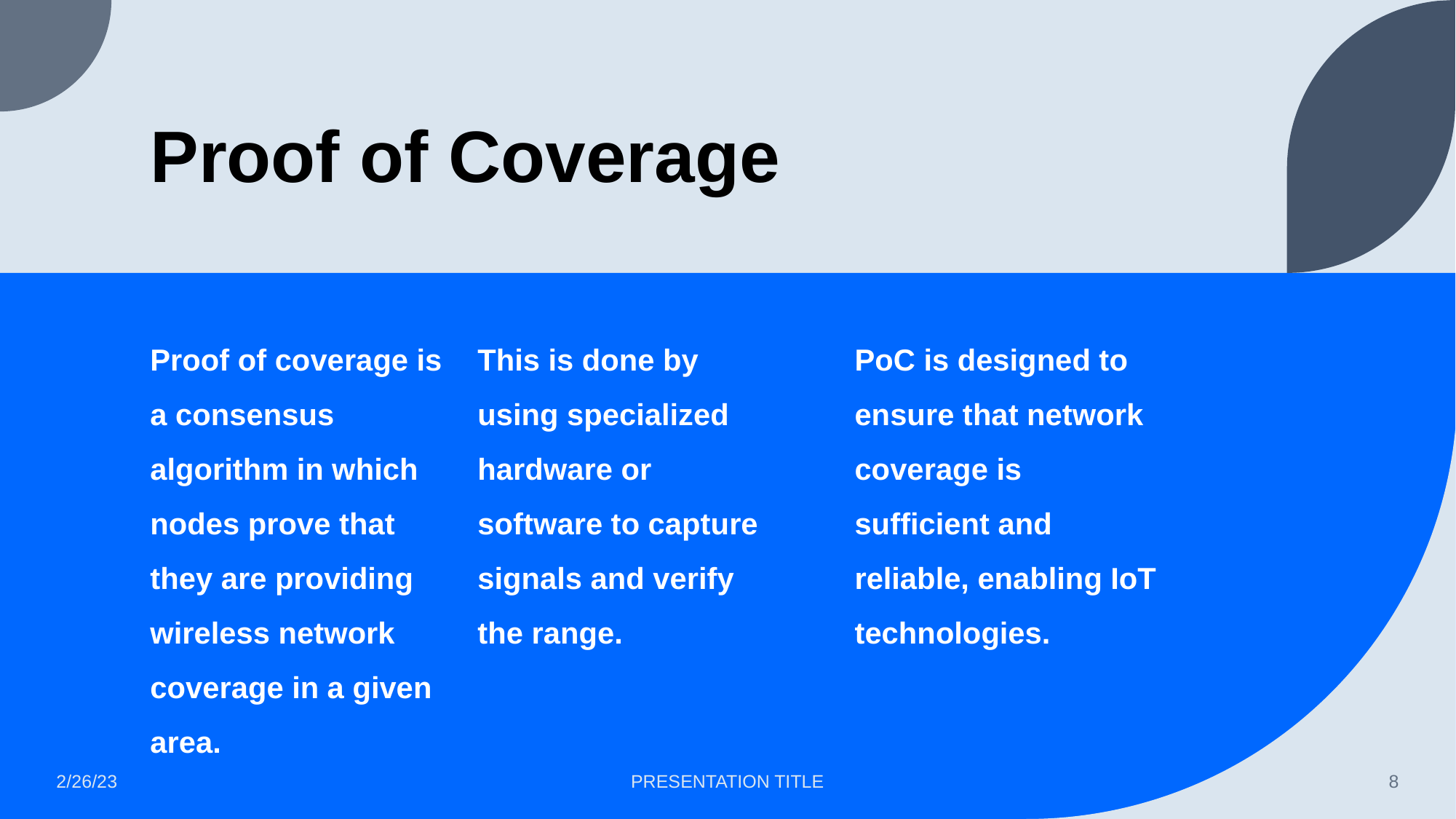

# Proof of Coverage
PoC is designed to ensure that network coverage is sufficient and reliable, enabling IoT technologies.
This is done by using specialized hardware or software to capture signals and verify the range.
Proof of coverage is a consensus algorithm in which nodes prove that they are providing wireless network coverage in a given area.
2/26/23
PRESENTATION TITLE
8